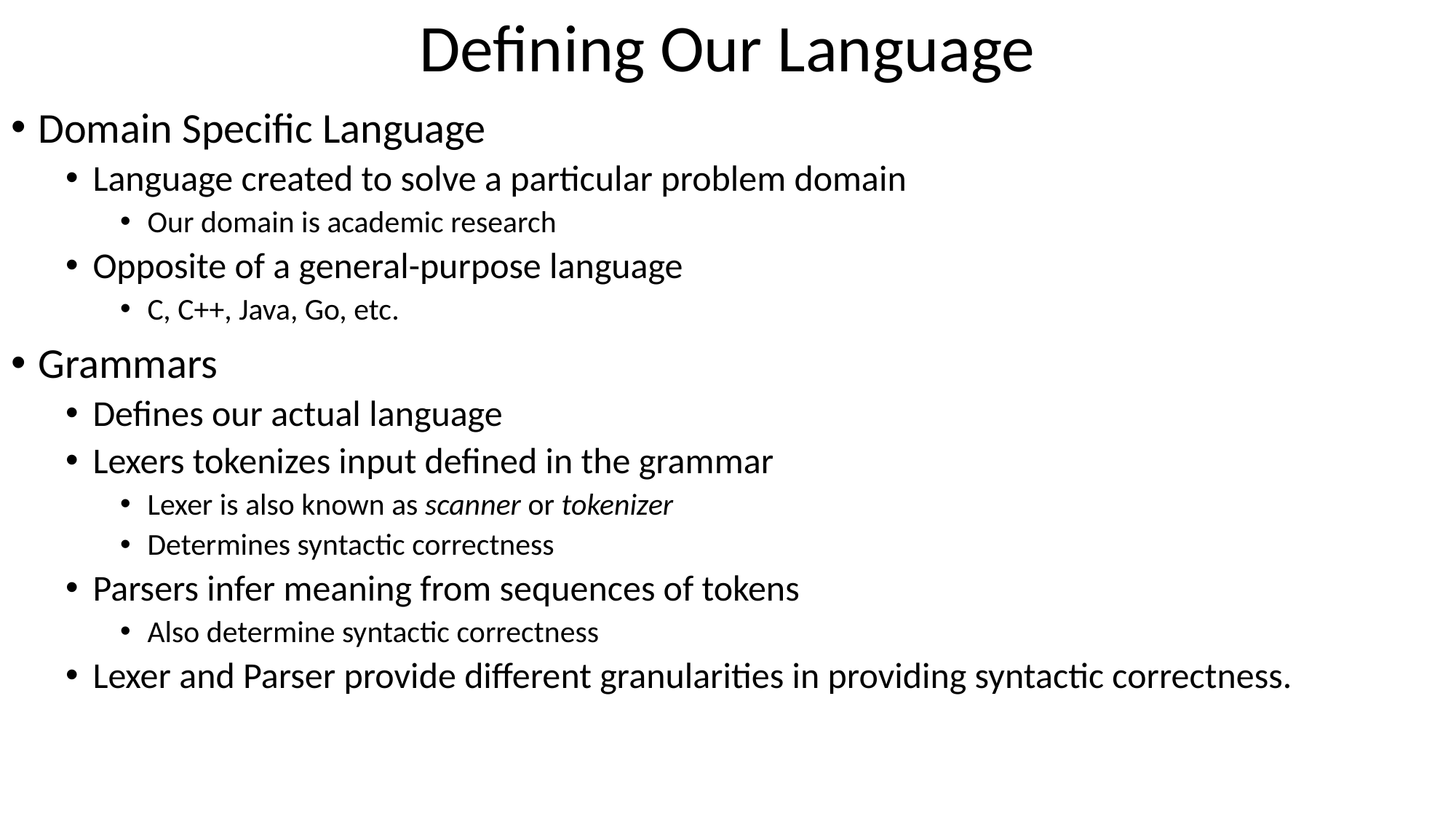

# Defining Our Language
Domain Specific Language
Language created to solve a particular problem domain
Our domain is academic research
Opposite of a general-purpose language
C, C++, Java, Go, etc.
Grammars
Defines our actual language
Lexers tokenizes input defined in the grammar
Lexer is also known as scanner or tokenizer
Determines syntactic correctness
Parsers infer meaning from sequences of tokens
Also determine syntactic correctness
Lexer and Parser provide different granularities in providing syntactic correctness.